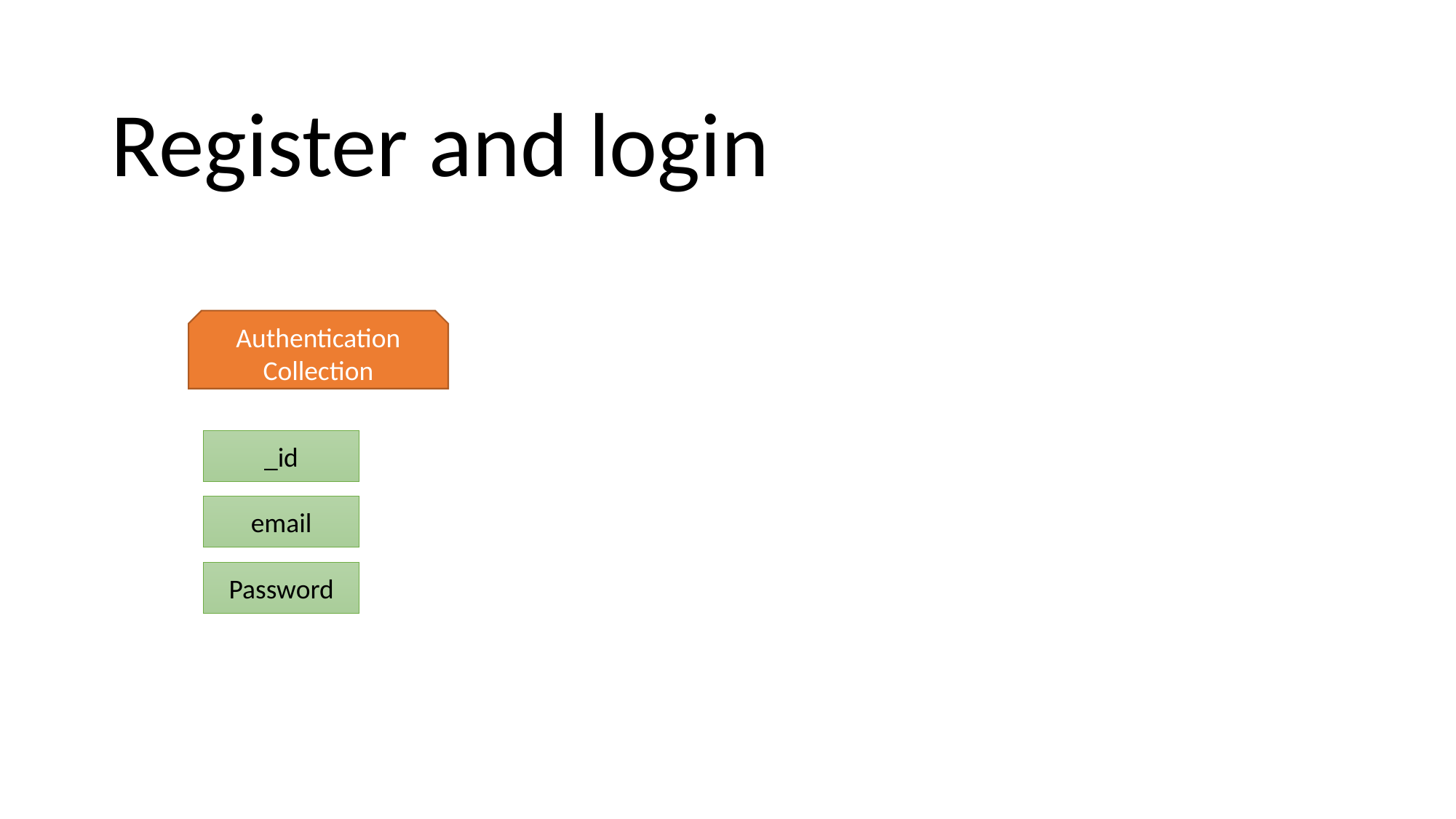

Register and login
Authentication Collection
_id
email
Password